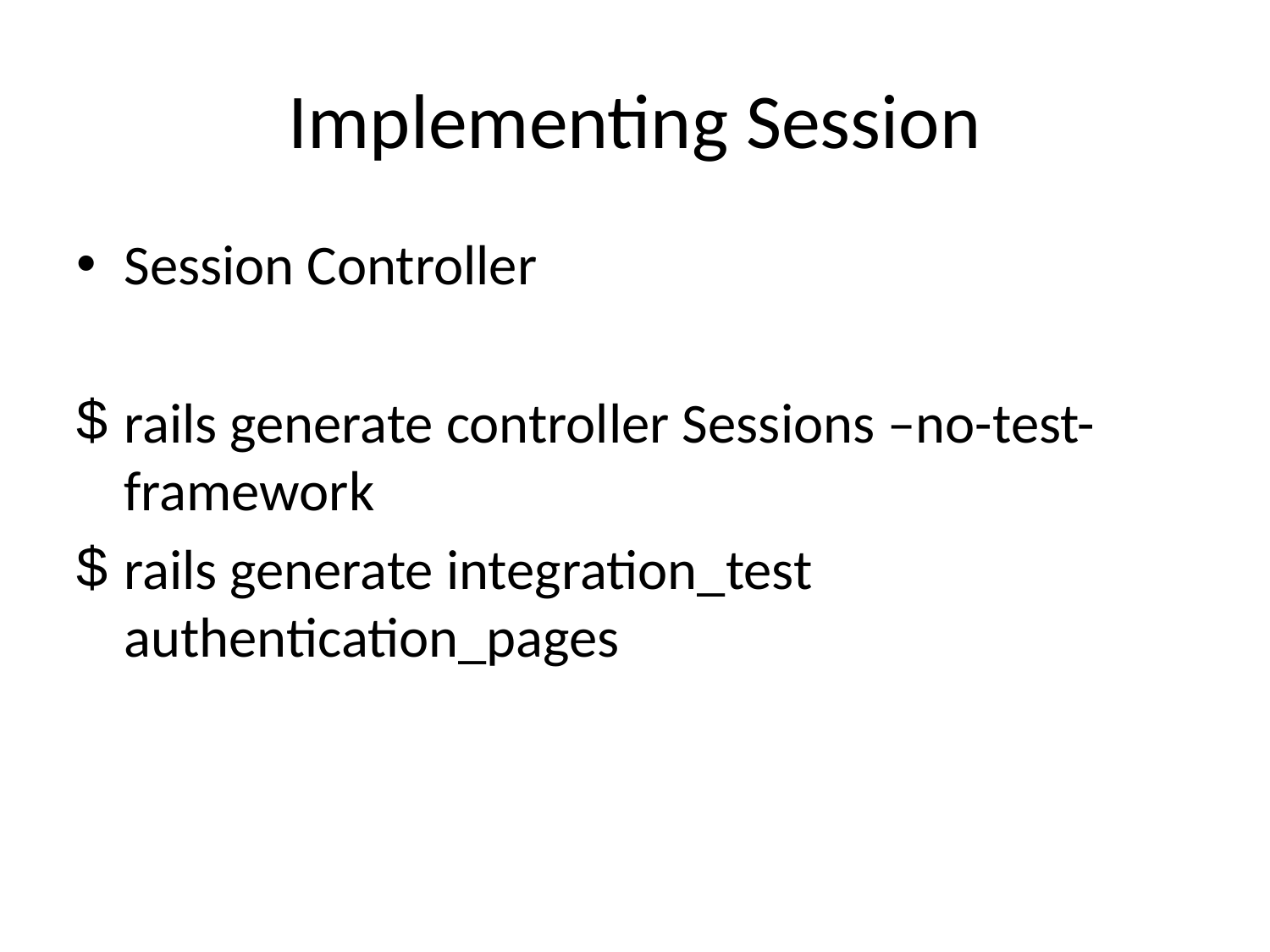

# Implementing Session
Session Controller

rails generate controller Sessions –no-test-framework
rails generate integration_test authentication_pages